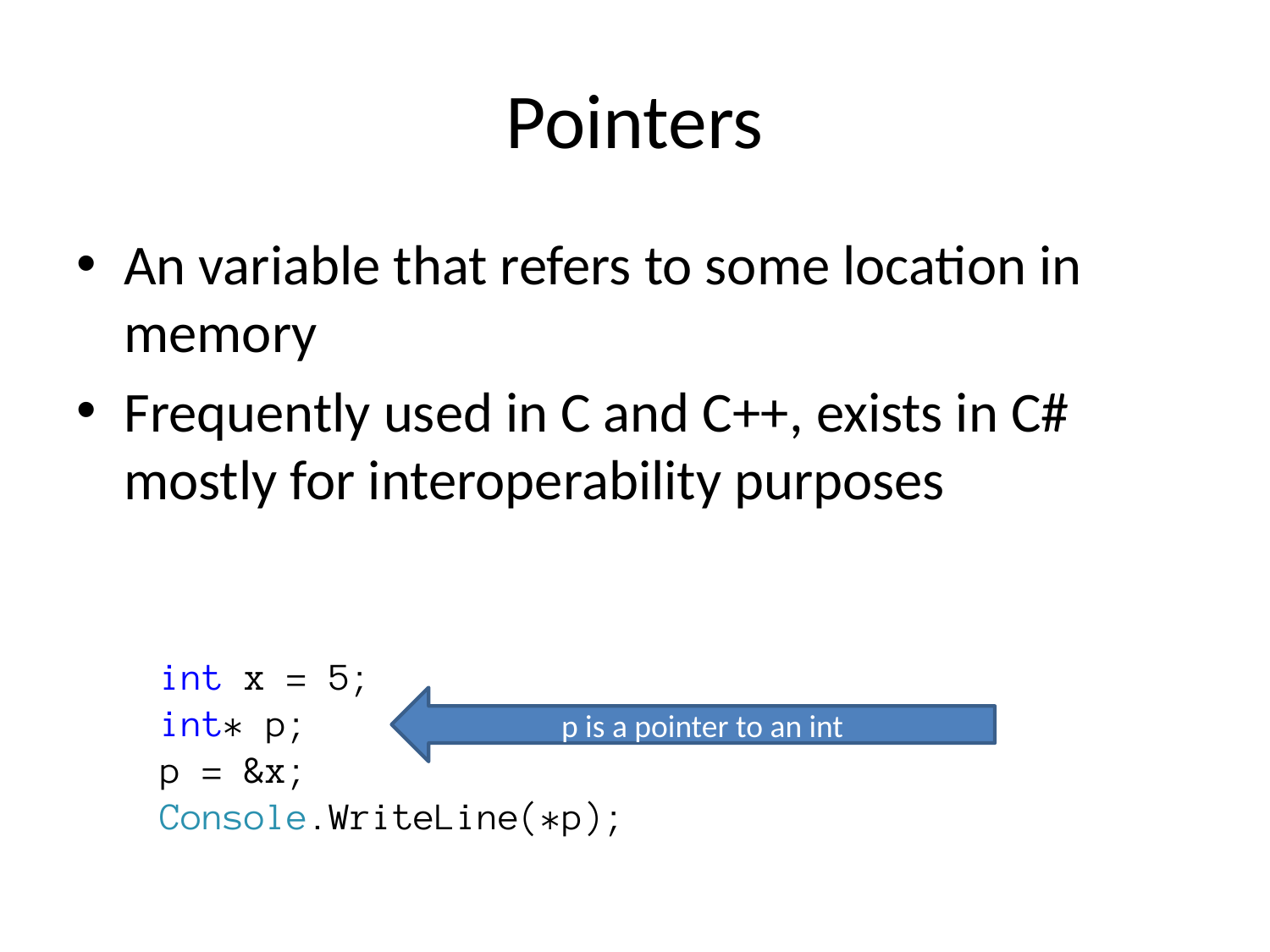

# Pointers
An variable that refers to some location in memory
Frequently used in C and C++, exists in C# mostly for interoperability purposes
int x = 5;
int* p;
p = &x;
Console.WriteLine(*p);
p is a pointer to an int